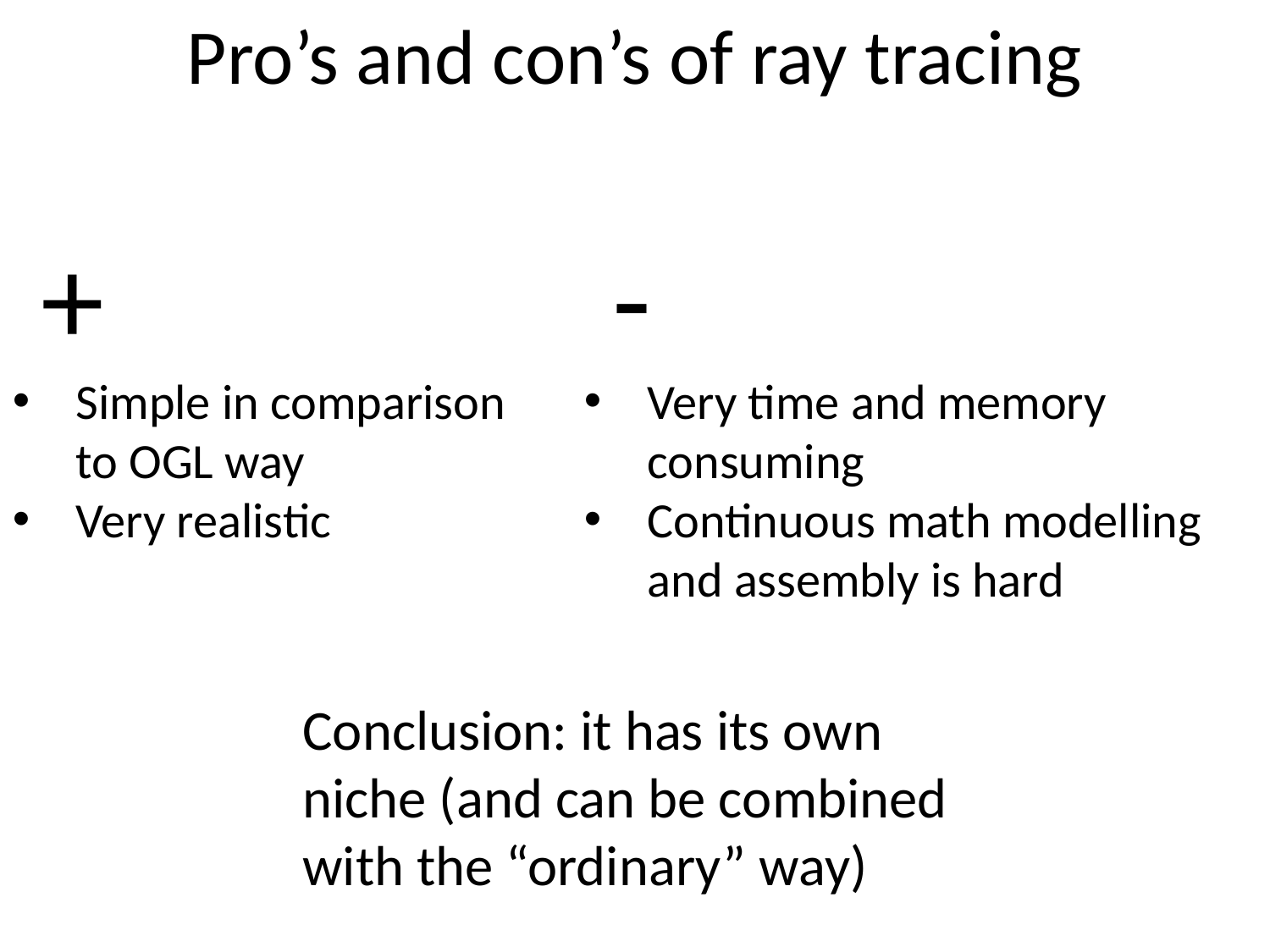

# Pro’s and con’s of ray tracing
 +
Simple in comparison to OGL way
Very realistic
 -
Very time and memory consuming
Continuous math modelling and assembly is hard
Conclusion: it has its own niche (and can be combined with the “ordinary” way)